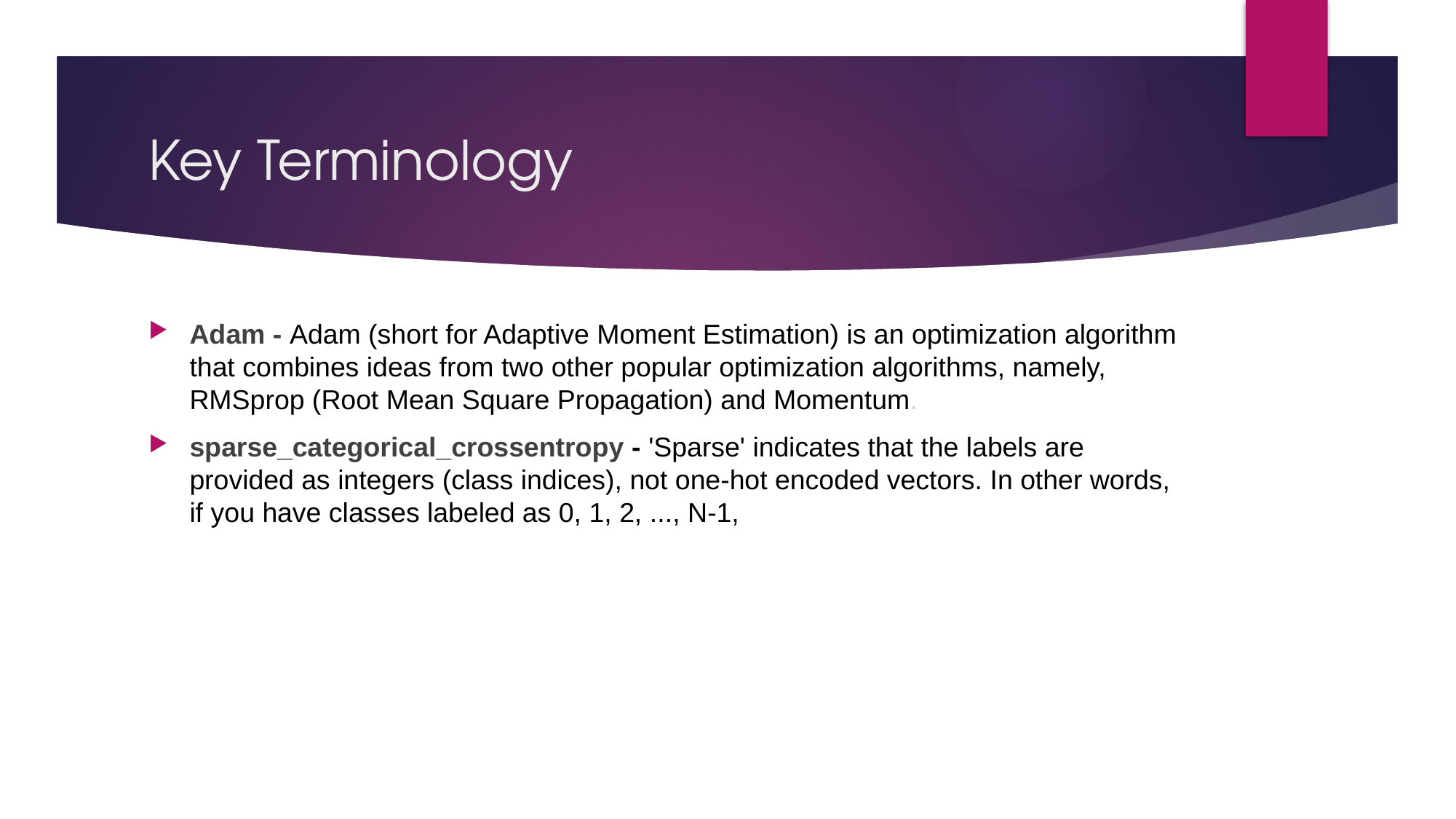

# Key Terminology
Adam - Adam (short for Adaptive Moment Estimation) is an optimization algorithm that combines ideas from two other popular optimization algorithms, namely, RMSprop (Root Mean Square Propagation) and Momentum.
sparse_categorical_crossentropy - 'Sparse' indicates that the labels are provided as integers (class indices), not one-hot encoded vectors. In other words, if you have classes labeled as 0, 1, 2, ..., N-1,